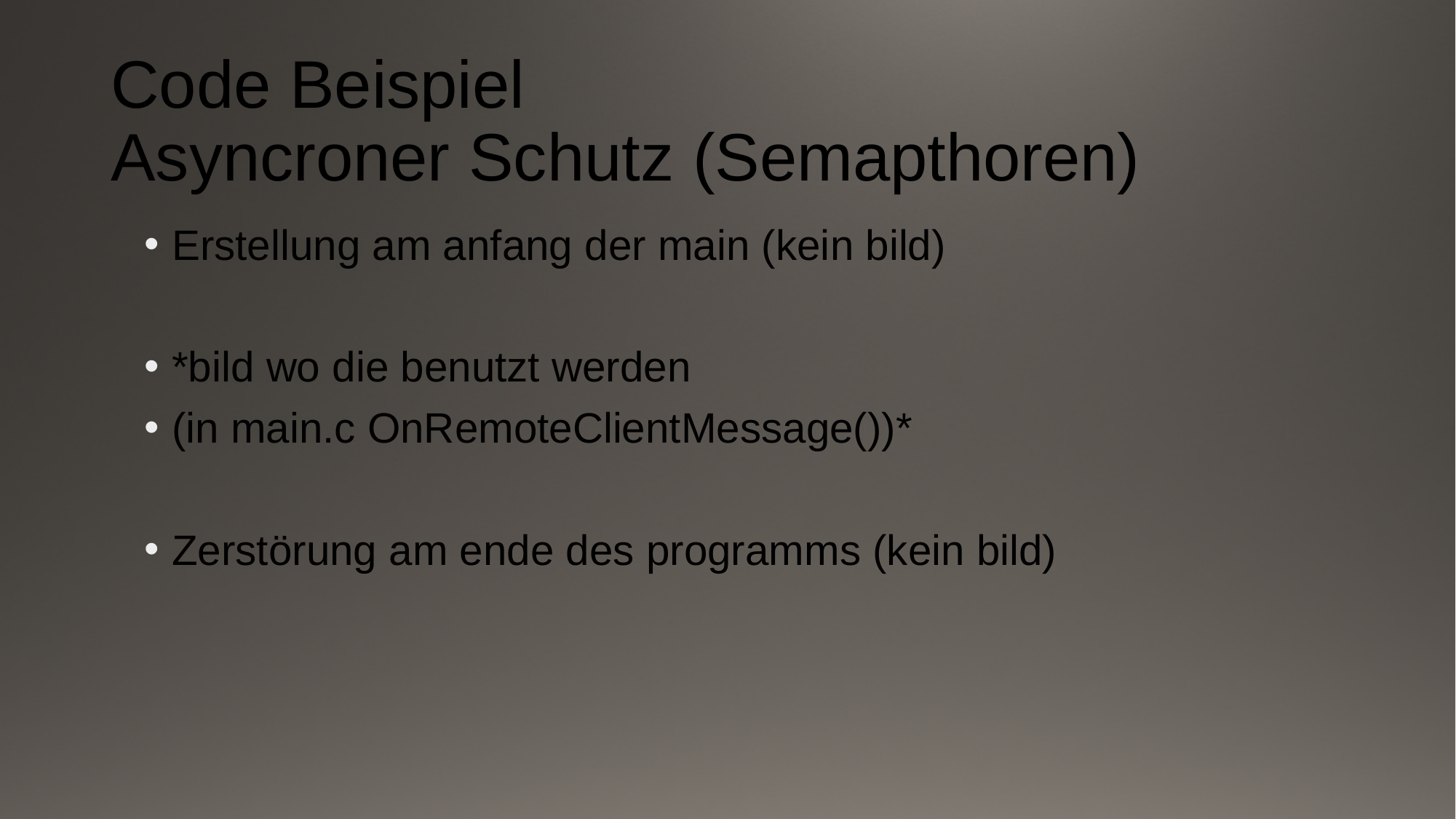

# Code Beispiel Asyncroner Schutz (Semapthoren)
Erstellung am anfang der main (kein bild)

*bild wo die benutzt werden
(in main.c OnRemoteClientMessage())*

Zerstörung am ende des programms (kein bild)